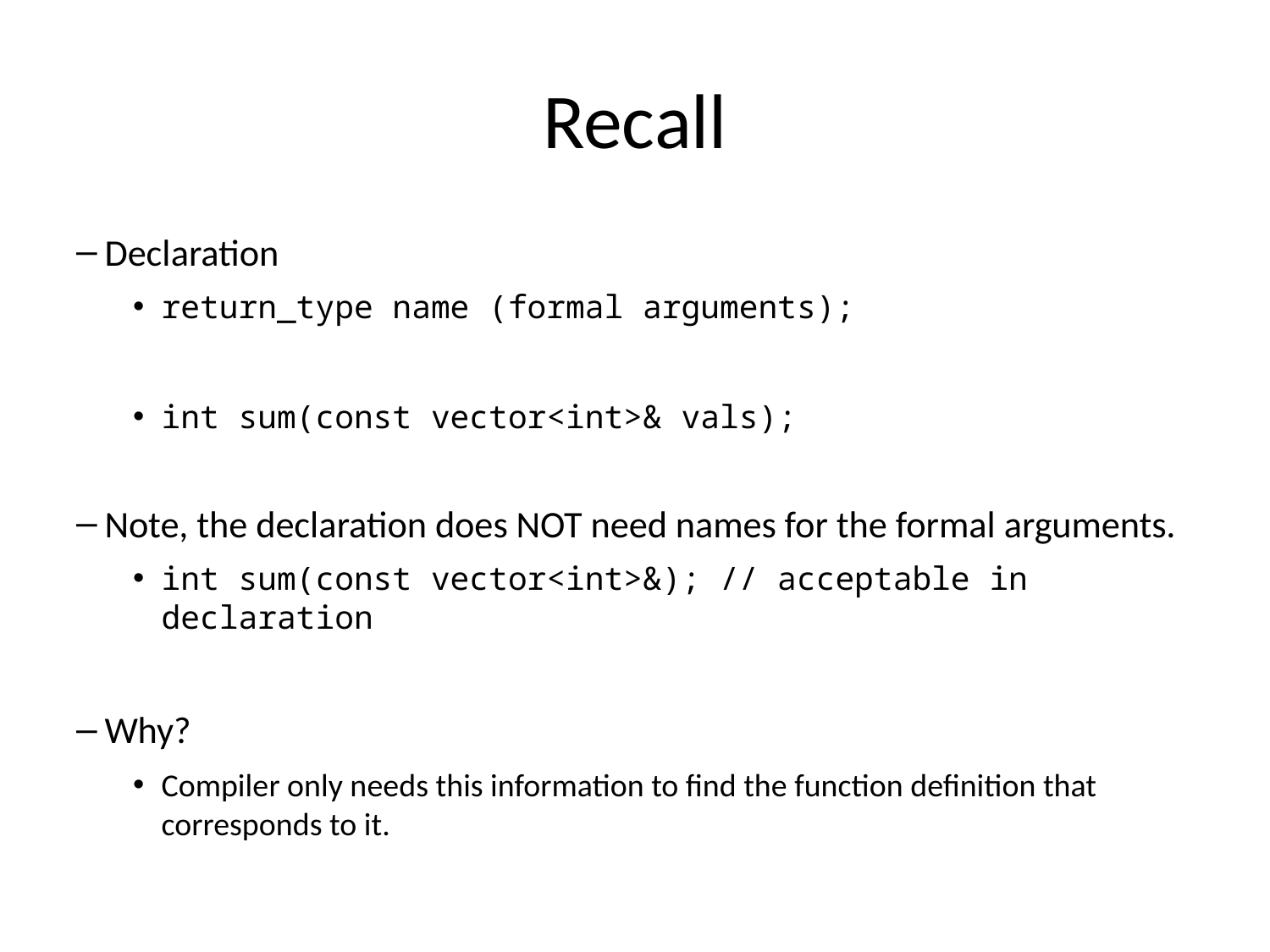

# Recall
Declaration
return_type name (formal arguments);

int sum(const vector<int>& vals);

Note, the declaration does NOT need names for the formal arguments.
int sum(const vector<int>&); // acceptable in declaration

Why?
Compiler only needs this information to find the function definition that corresponds to it.